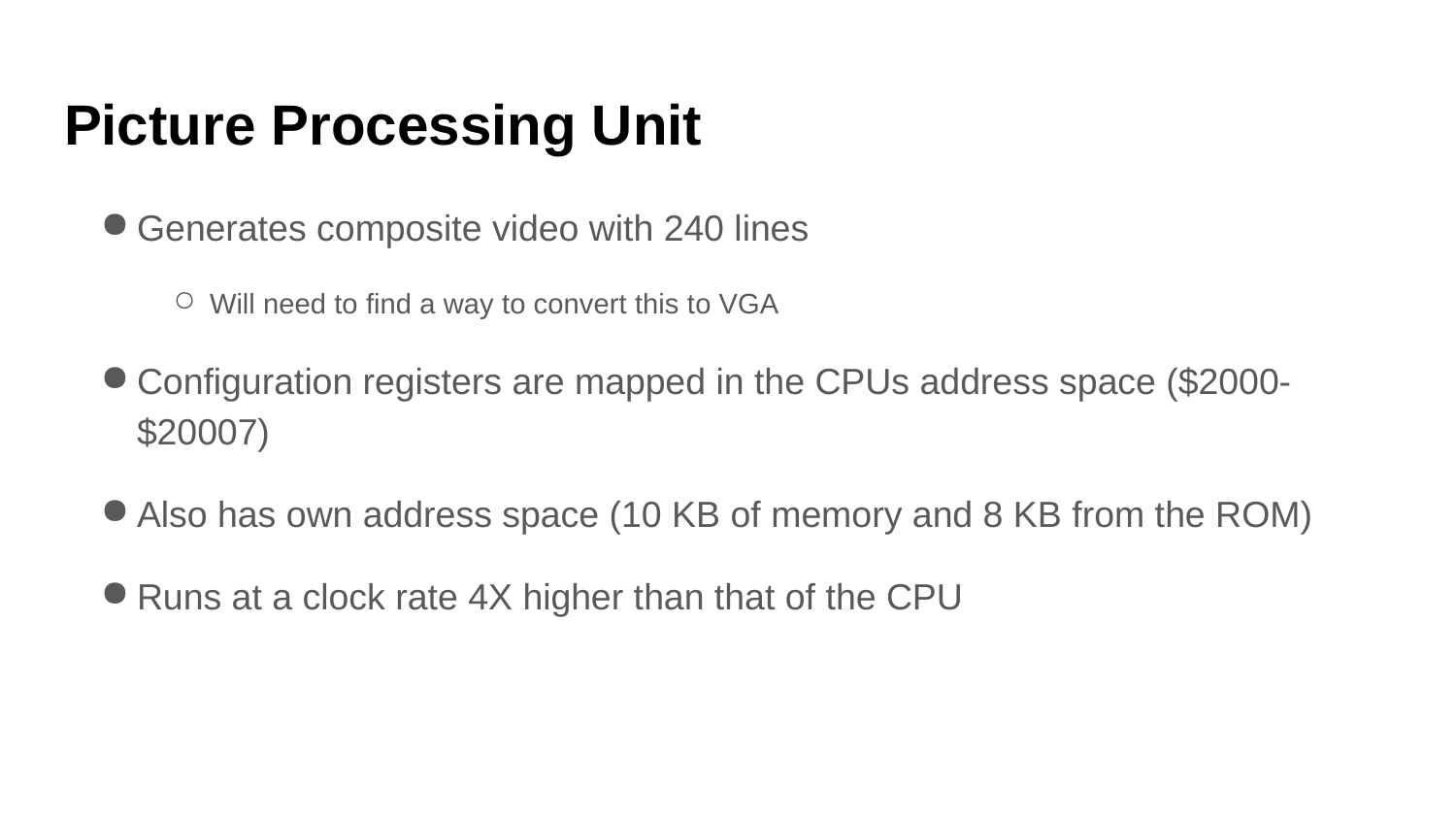

# Picture Processing Unit
Generates composite video with 240 lines
Will need to find a way to convert this to VGA
Configuration registers are mapped in the CPUs address space ($2000-$20007)
Also has own address space (10 KB of memory and 8 KB from the ROM)
Runs at a clock rate 4X higher than that of the CPU